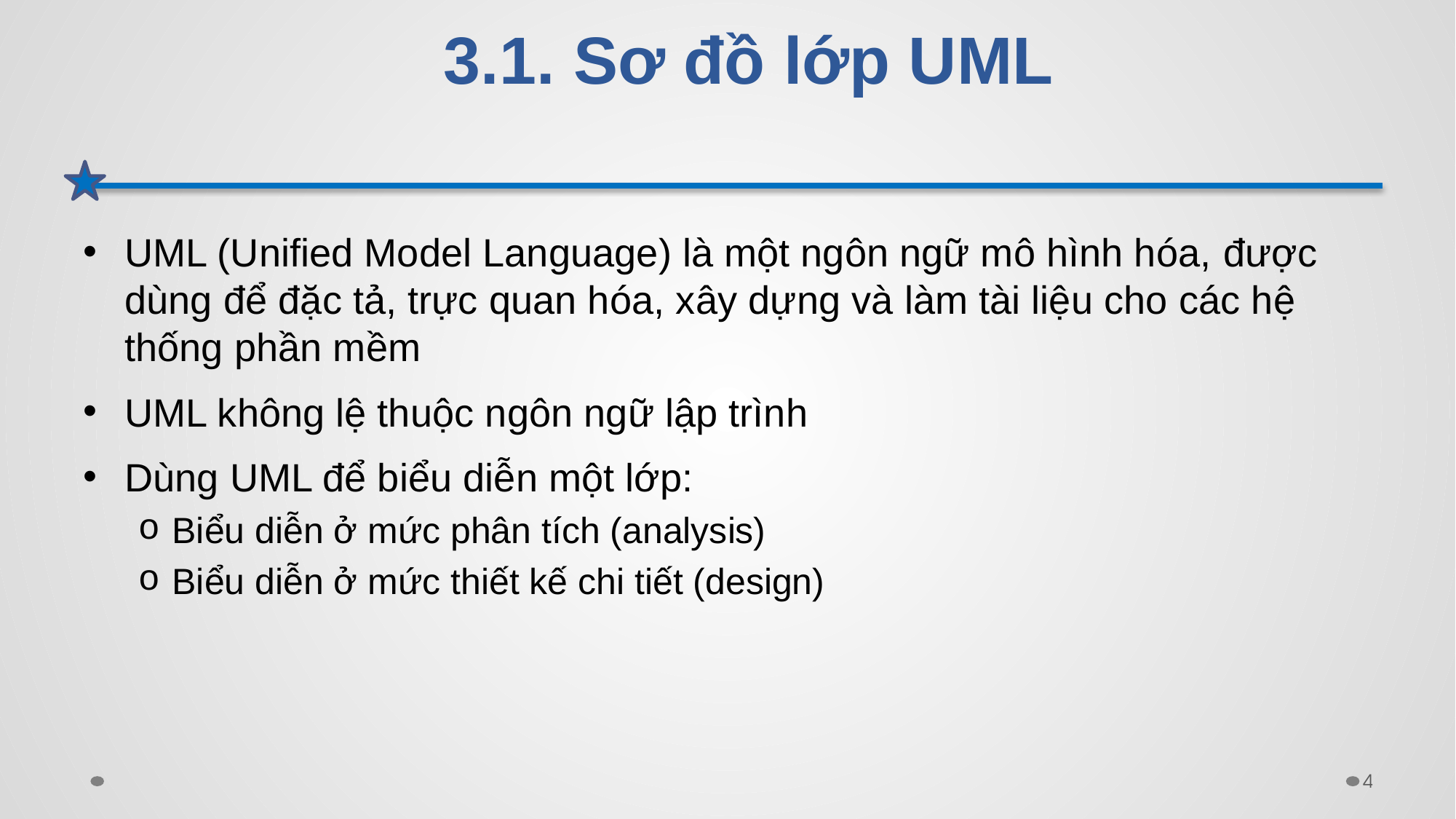

# 3.1. Sơ đồ lớp UML
UML (Unified Model Language) là một ngôn ngữ mô hình hóa, được dùng để đặc tả, trực quan hóa, xây dựng và làm tài liệu cho các hệ thống phần mềm
UML không lệ thuộc ngôn ngữ lập trình
Dùng UML để biểu diễn một lớp:
Biểu diễn ở mức phân tích (analysis)
Biểu diễn ở mức thiết kế chi tiết (design)

4